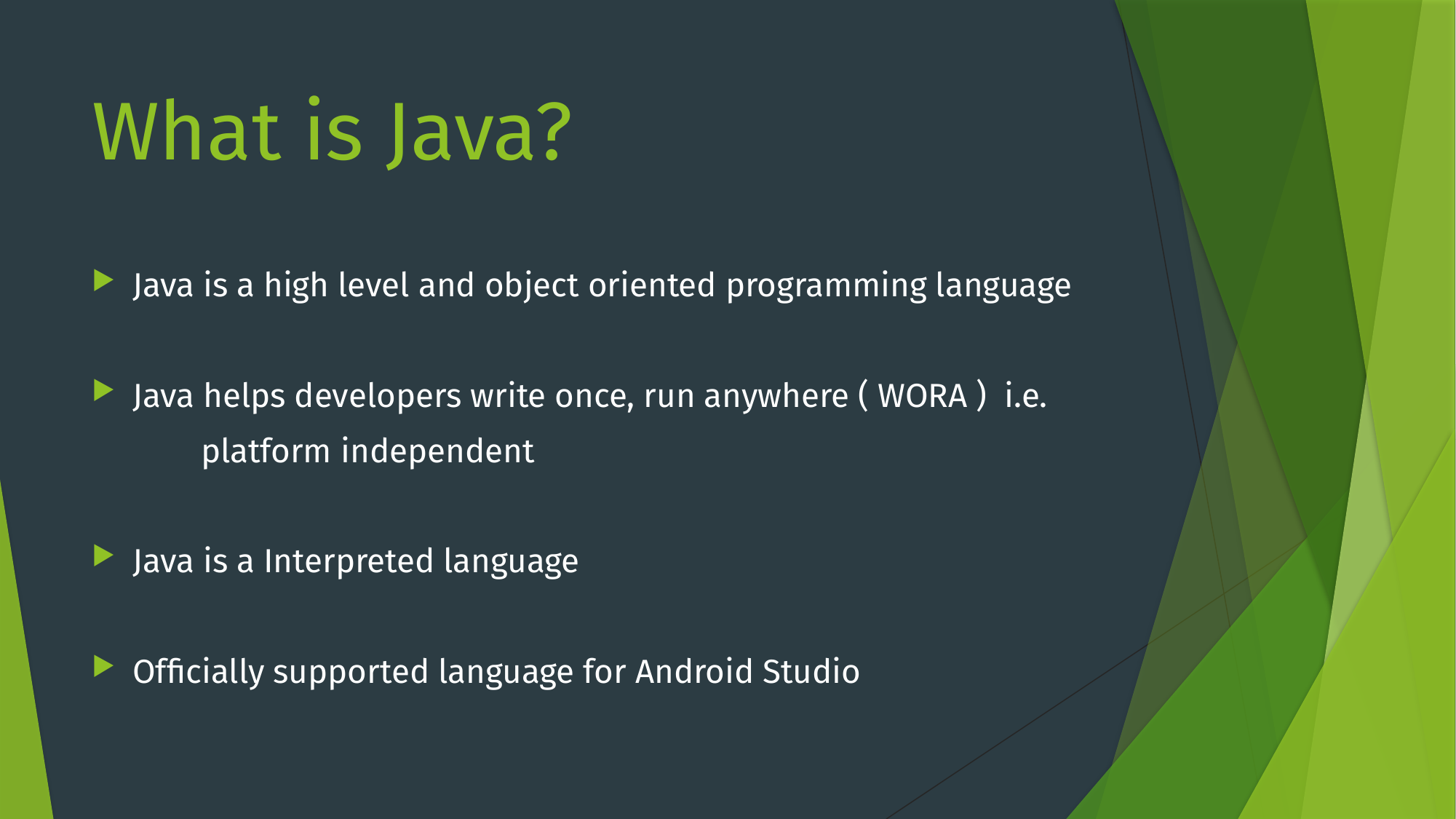

# What is Java?
Java is a high level and object oriented programming language

Java helps developers write once, run anywhere ( WORA )  i.e.
	platform independent

Java is a Interpreted language

Officially supported language for Android Studio